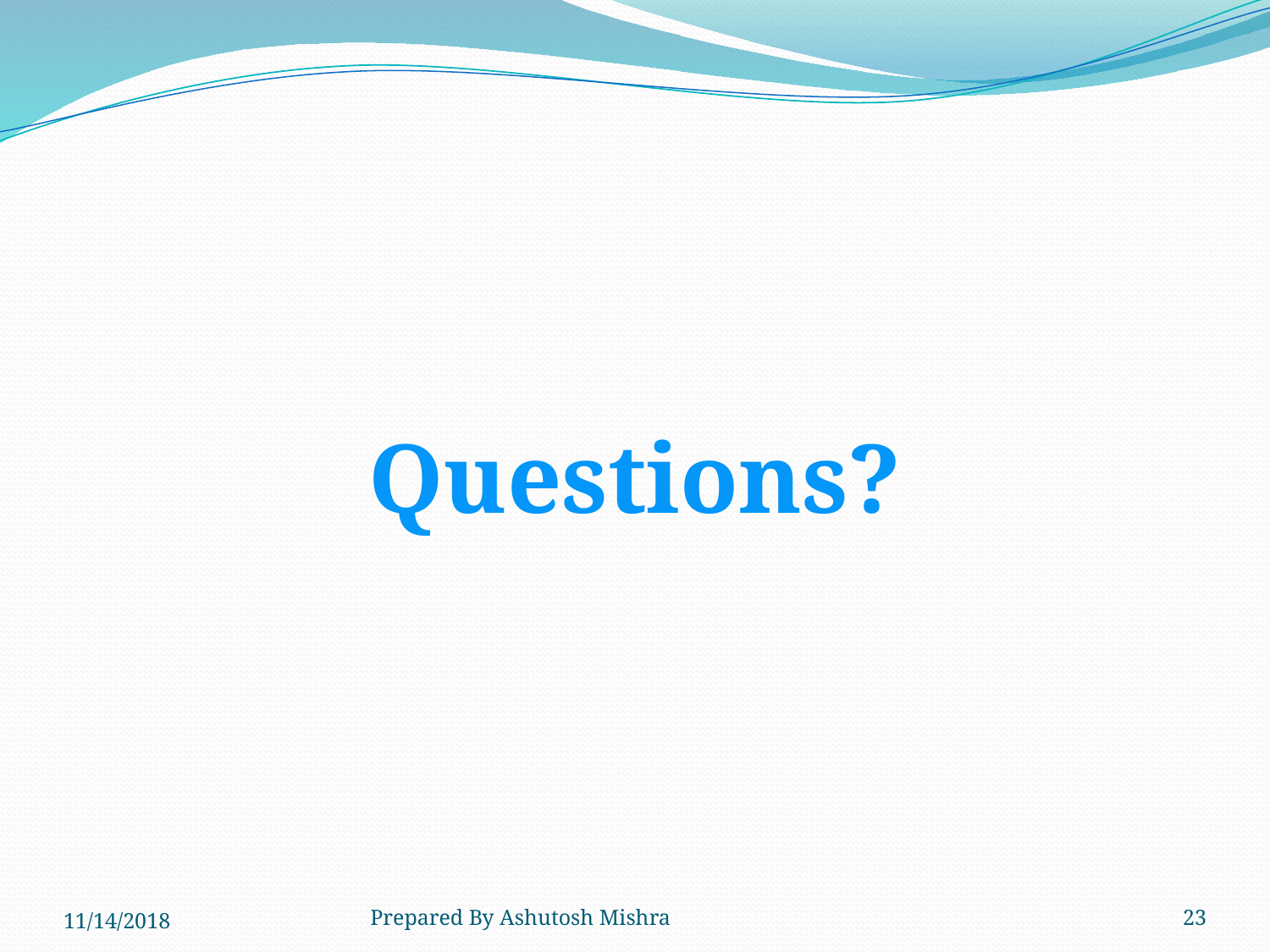

Questions?
11/14/2018
Prepared By Ashutosh Mishra
23